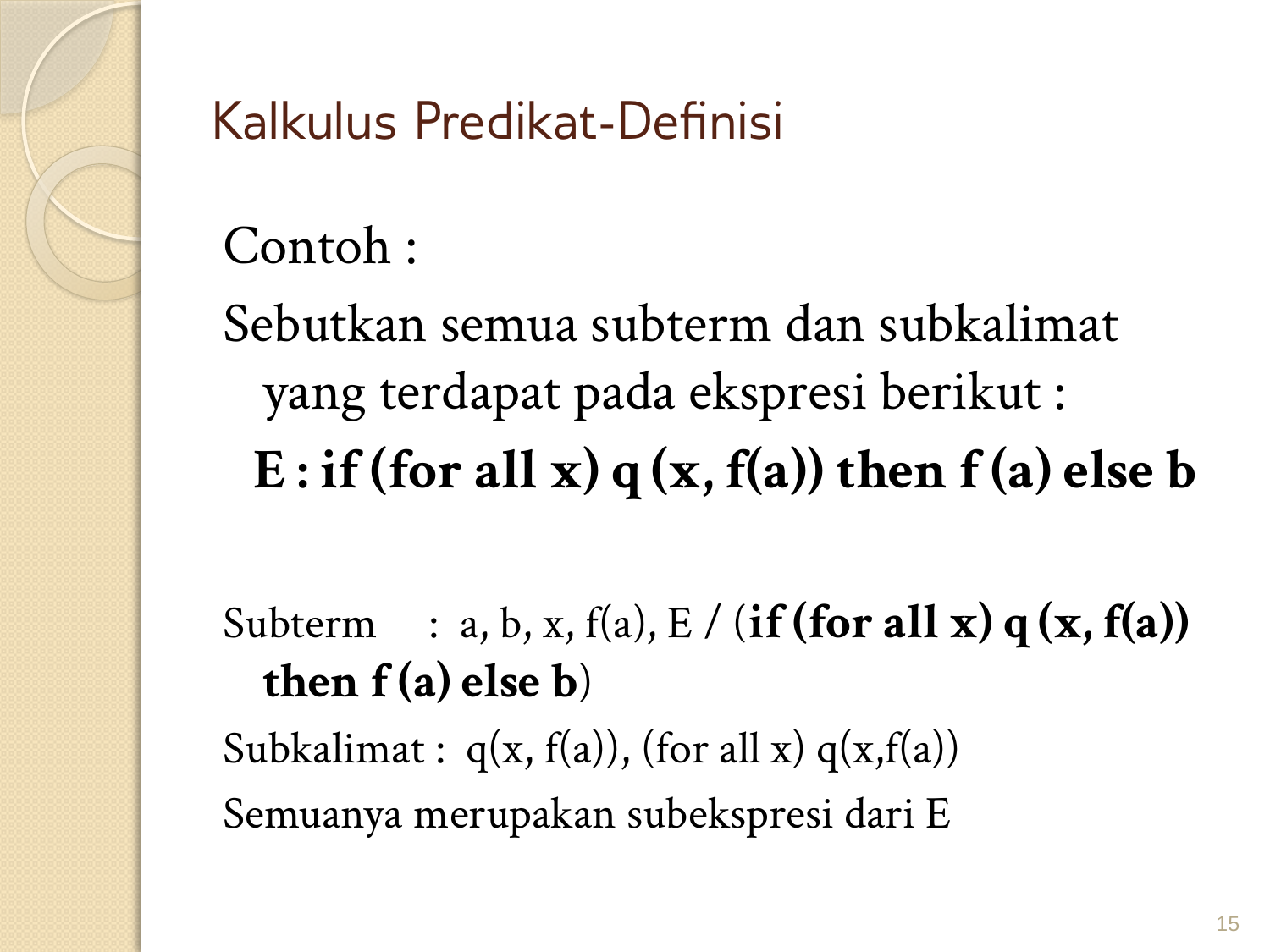

# Kalkulus Predikat-Definisi
Contoh :
Sebutkan semua subterm dan subkalimat yang terdapat pada ekspresi berikut :
E : if (for all x) q (x, f(a)) then f (a) else b

Subterm     :  a, b, x, f(a), E / (if (for all x) q (x, f(a)) then f (a) else b)
Subkalimat :  q(x, f(a)), (for all x) q(x,f(a))
Semuanya merupakan subekspresi dari E
15